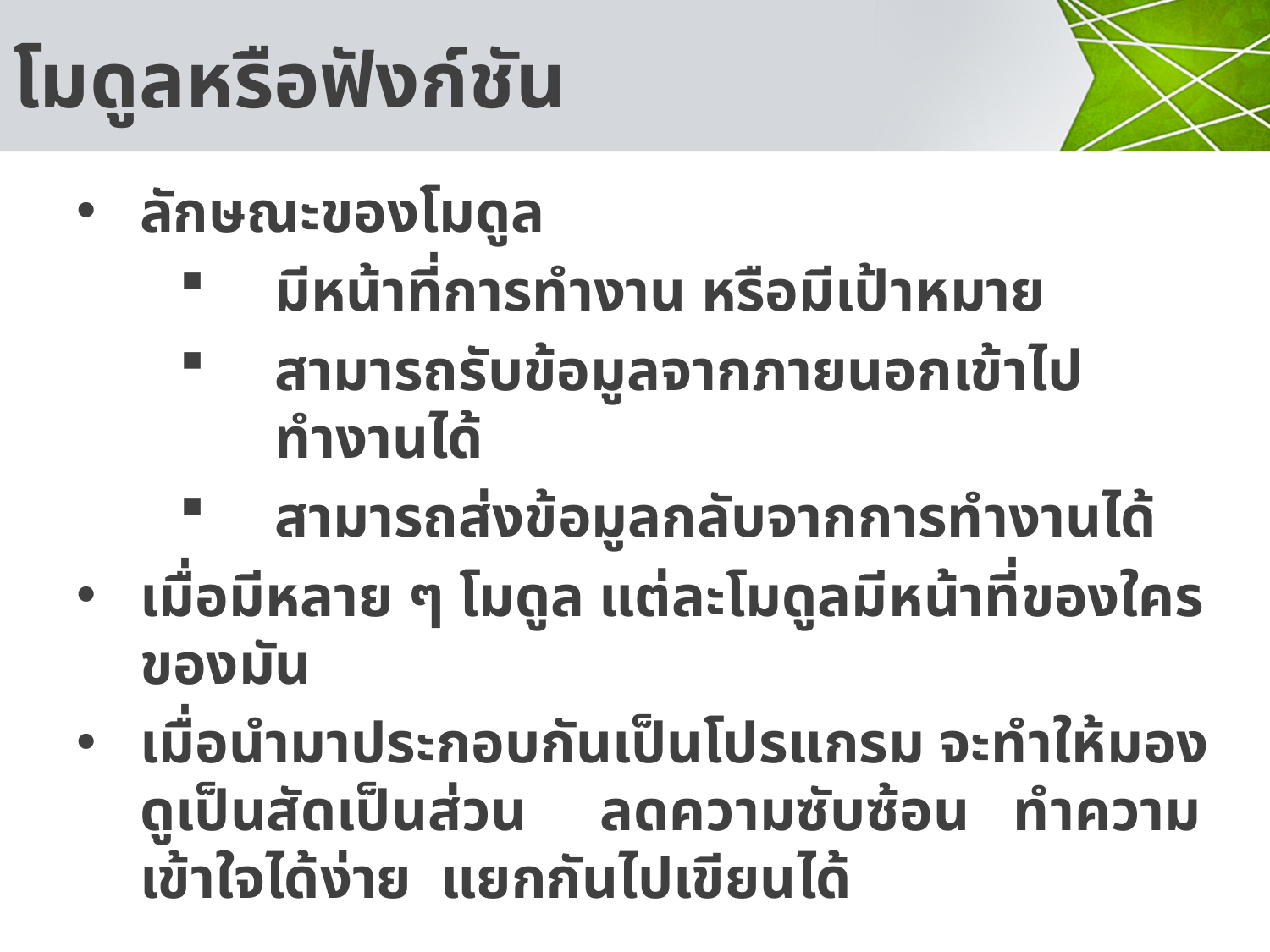

# โมดูลหรือฟังก์ชัน
ลักษณะของโมดูล
มีหน้าที่การทำงาน หรือมีเป้าหมาย
สามารถรับข้อมูลจากภายนอกเข้าไปทำงานได้
สามารถส่งข้อมูลกลับจากการทำงานได้
เมื่อมีหลาย ๆ โมดูล แต่ละโมดูลมีหน้าที่ของใครของมัน
เมื่อนำมาประกอบกันเป็นโปรแกรม จะทำให้มองดูเป็นสัดเป็นส่วน     ลดความซับซ้อน   ทำความเข้าใจได้ง่าย  แยกกันไปเขียนได้